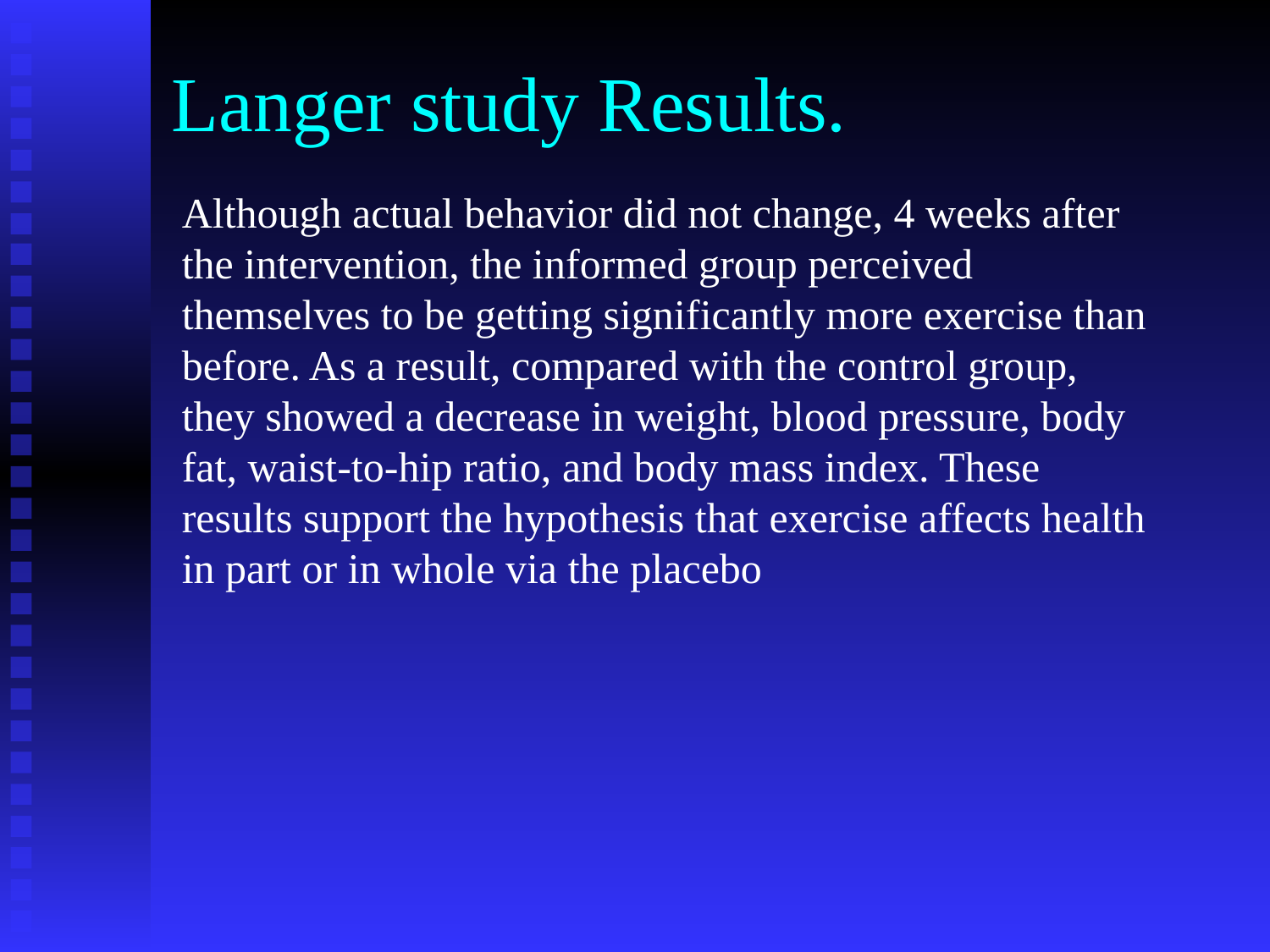

# Langer study Results.
Although actual behavior did not change, 4 weeks after the intervention, the informed group perceived themselves to be getting significantly more exercise than before. As a result, compared with the control group, they showed a decrease in weight, blood pressure, body fat, waist-to-hip ratio, and body mass index. These results support the hypothesis that exercise affects health in part or in whole via the placebo